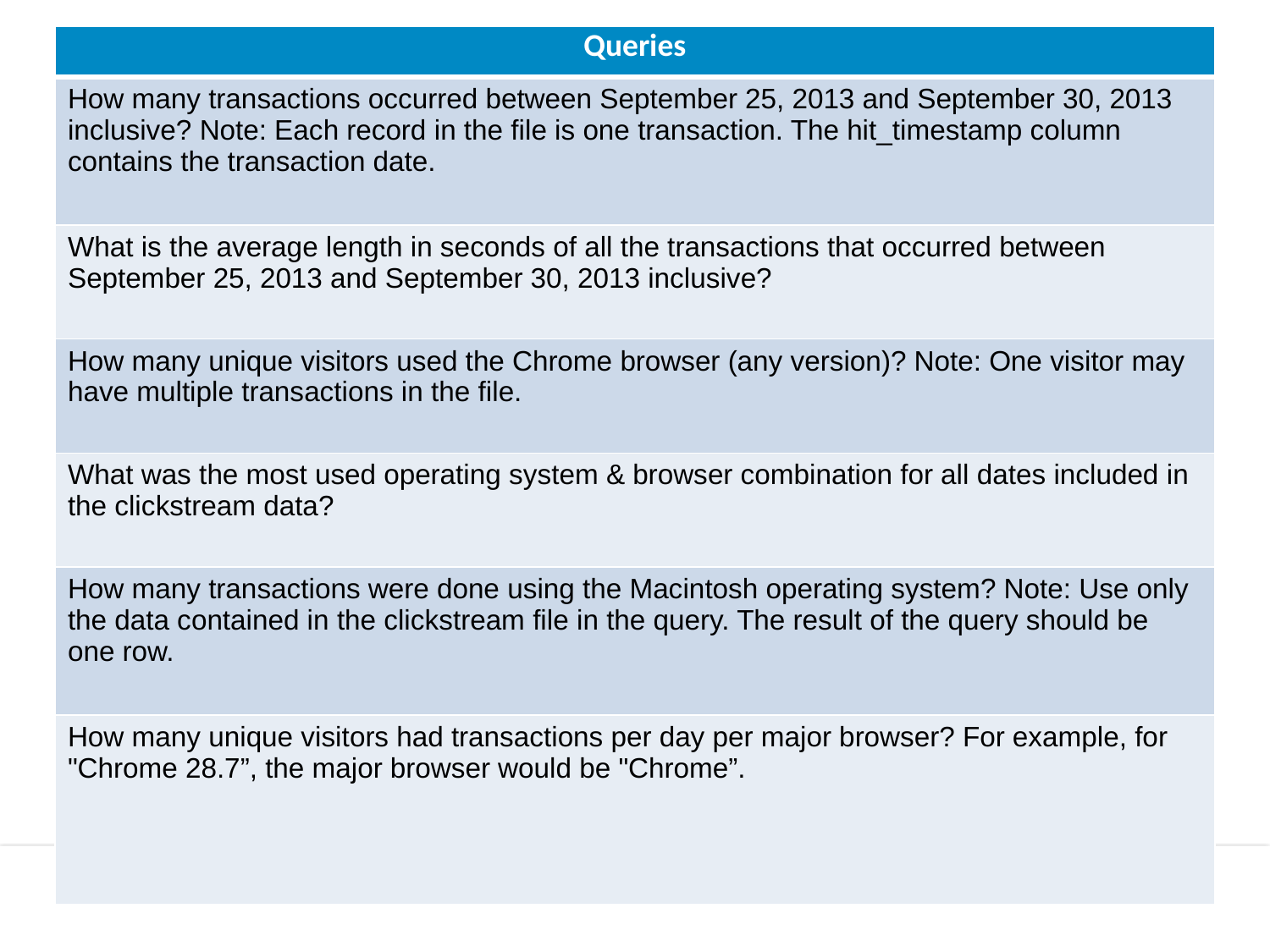

| Queries |
| --- |
| How many transactions occurred between September 25, 2013 and September 30, 2013 inclusive? Note: Each record in the file is one transaction. The hit\_timestamp column contains the transaction date. |
| What is the average length in seconds of all the transactions that occurred between September 25, 2013 and September 30, 2013 inclusive? |
| How many unique visitors used the Chrome browser (any version)? Note: One visitor may have multiple transactions in the file. |
| What was the most used operating system & browser combination for all dates included in the clickstream data? |
| How many transactions were done using the Macintosh operating system? Note: Use only the data contained in the clickstream file in the query. The result of the query should be one row. |
| How many unique visitors had transactions per day per major browser? For example, for "Chrome 28.7”, the major browser would be "Chrome”. |